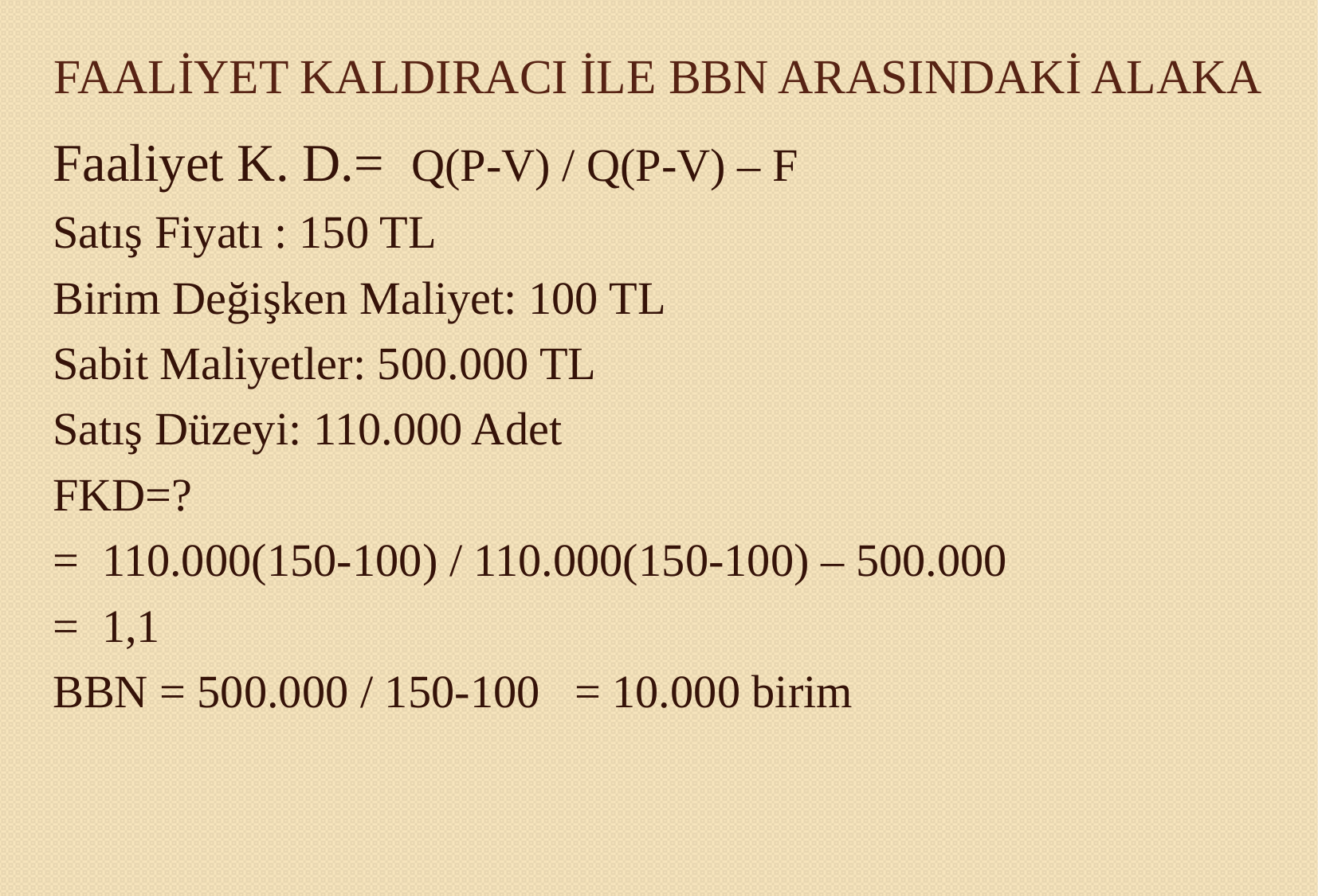

# FAALİYET KALDIRACI İLE BBN ARASINDAKİ ALAKA
Faaliyet K. D.=  Q(P-V) / Q(P-V) – F
Satış Fiyatı : 150 TL
Birim Değişken Maliyet: 100 TL
Sabit Maliyetler: 500.000 TL
Satış Düzeyi: 110.000 Adet
FKD=?
=  110.000(150-100) / 110.000(150-100) – 500.000
=  1,1
BBN = 500.000 / 150-100   = 10.000 birim